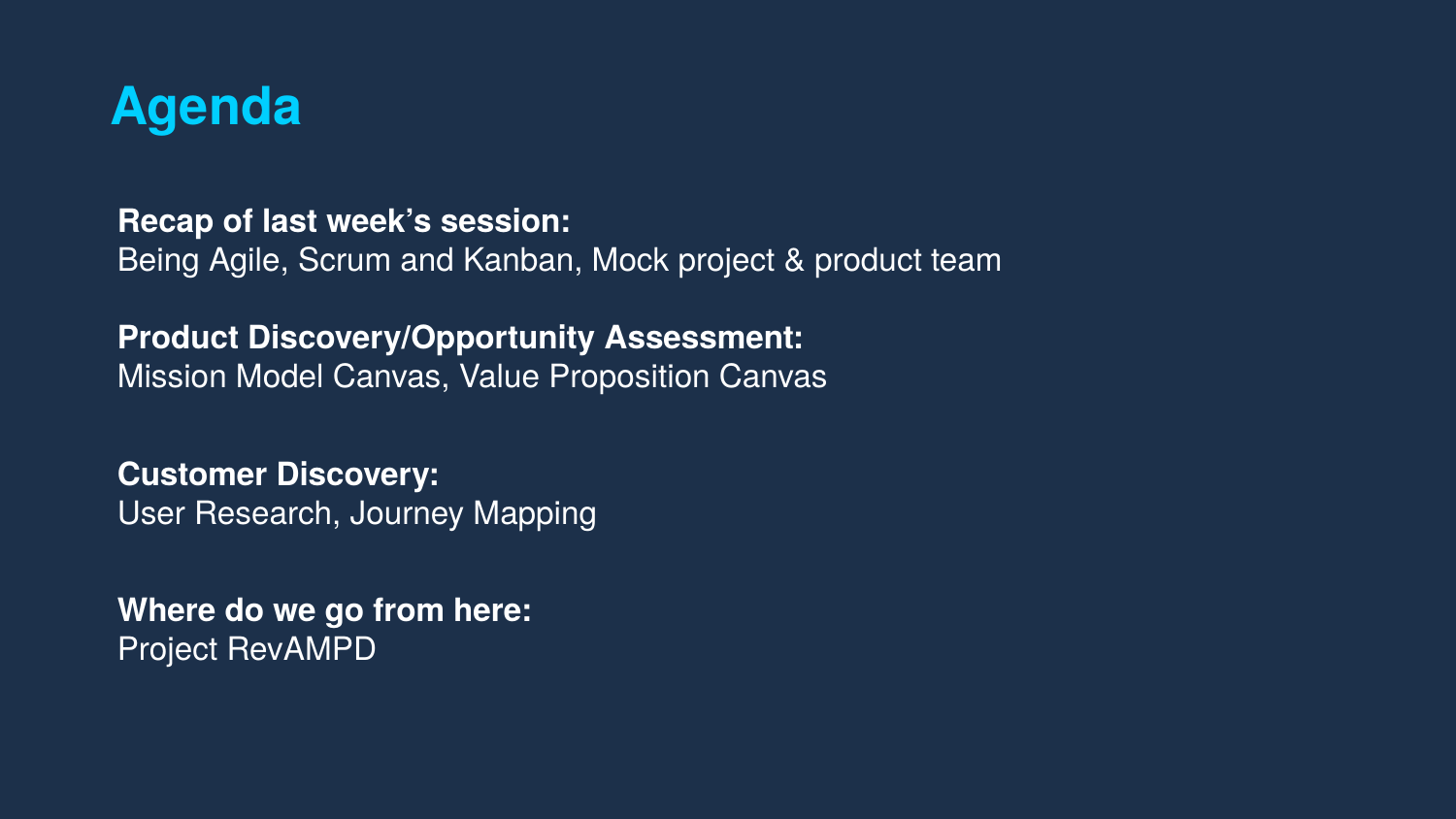

# Agenda
Recap of last week’s session:
Being Agile, Scrum and Kanban, Mock project & product team
Product Discovery/Opportunity Assessment:
Mission Model Canvas, Value Proposition Canvas
Customer Discovery:
User Research, Journey Mapping
Where do we go from here:
Project RevAMPD